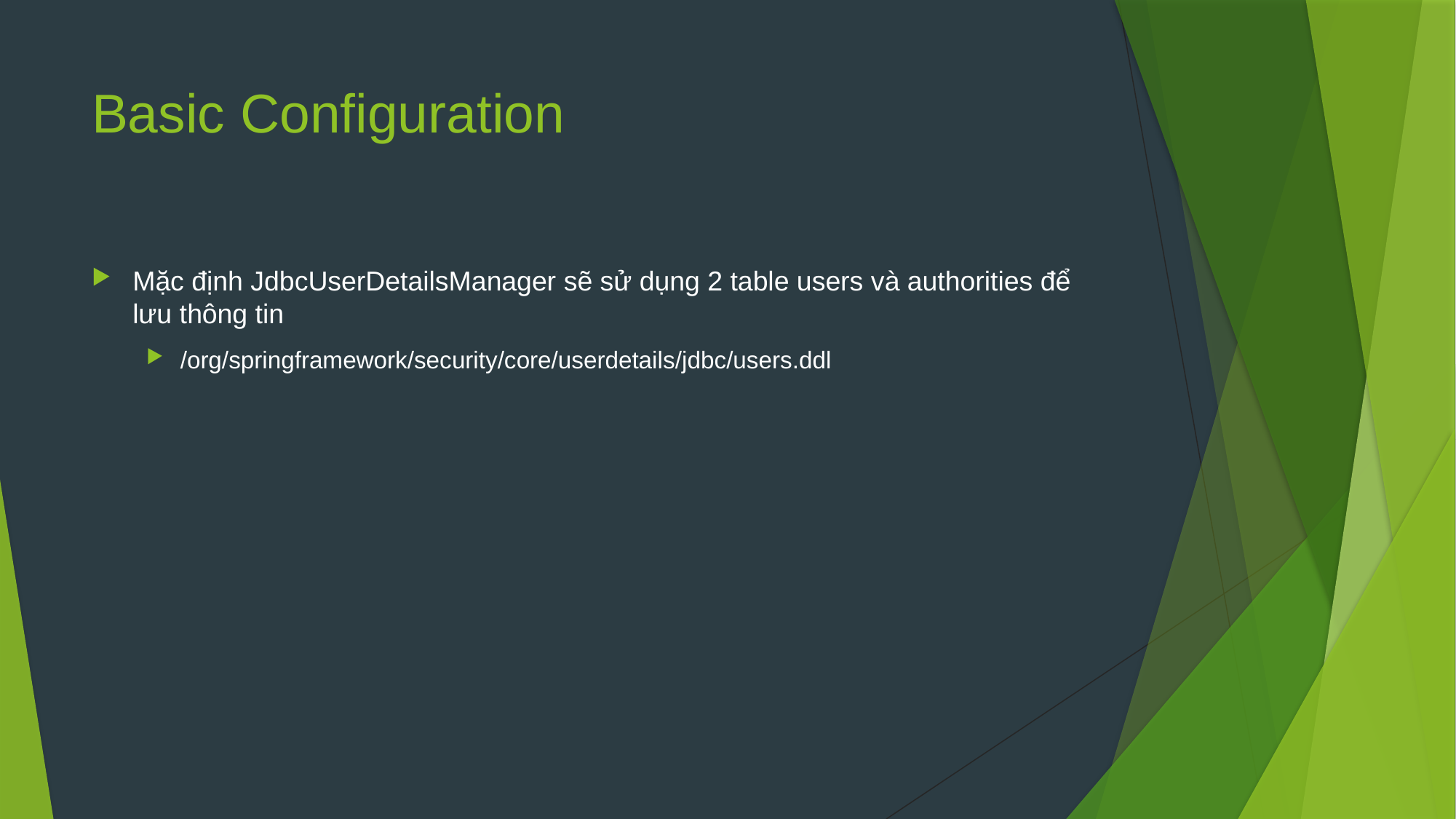

# Basic Configuration
Mặc định JdbcUserDetailsManager sẽ sử dụng 2 table users và authorities để lưu thông tin
/org/springframework/security/core/userdetails/jdbc/users.ddl